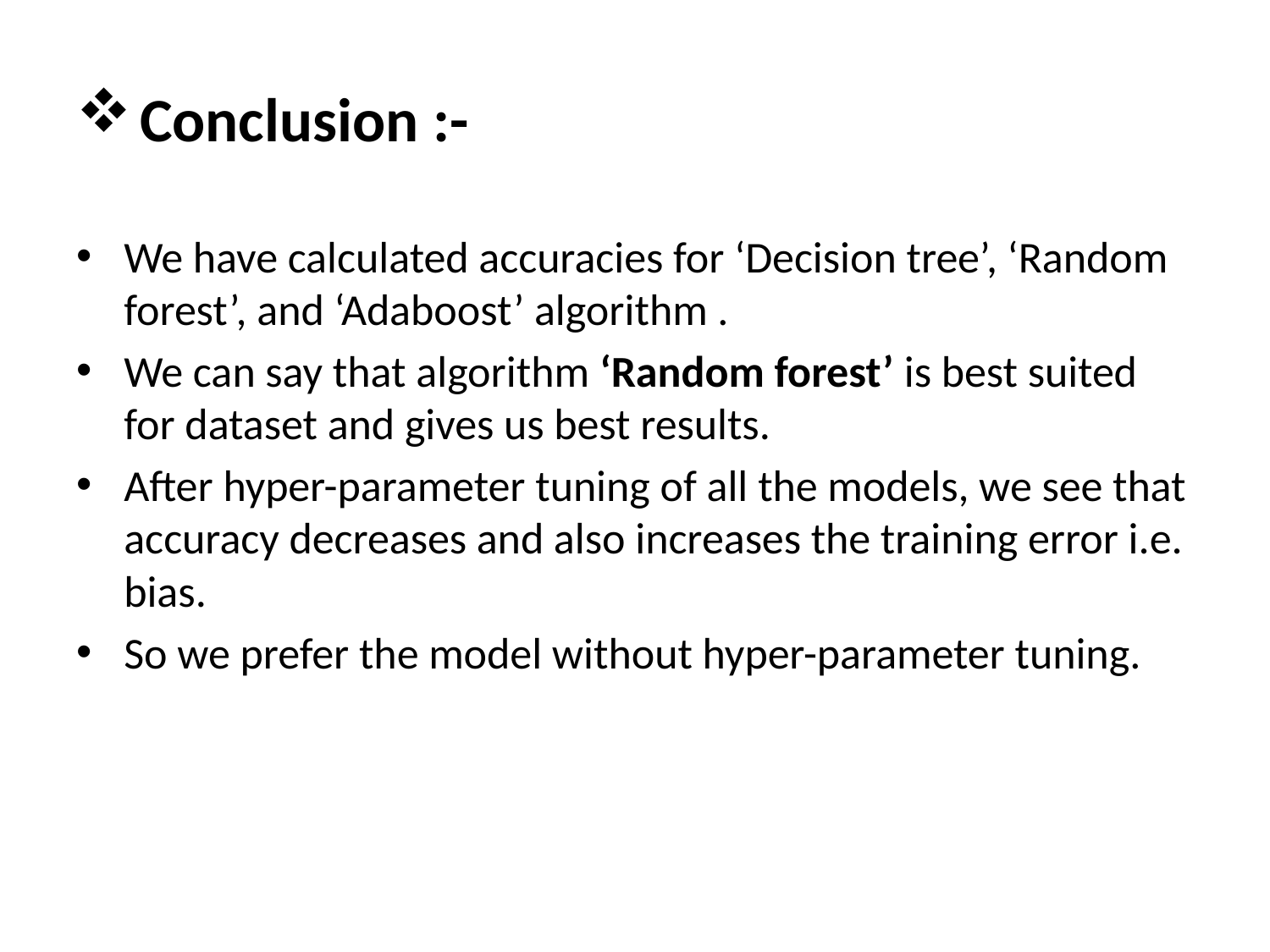

# Conclusion :-
We have calculated accuracies for ‘Decision tree’, ‘Random forest’, and ‘Adaboost’ algorithm .
We can say that algorithm ‘Random forest’ is best suited for dataset and gives us best results.
After hyper-parameter tuning of all the models, we see that accuracy decreases and also increases the training error i.e. bias.
So we prefer the model without hyper-parameter tuning.